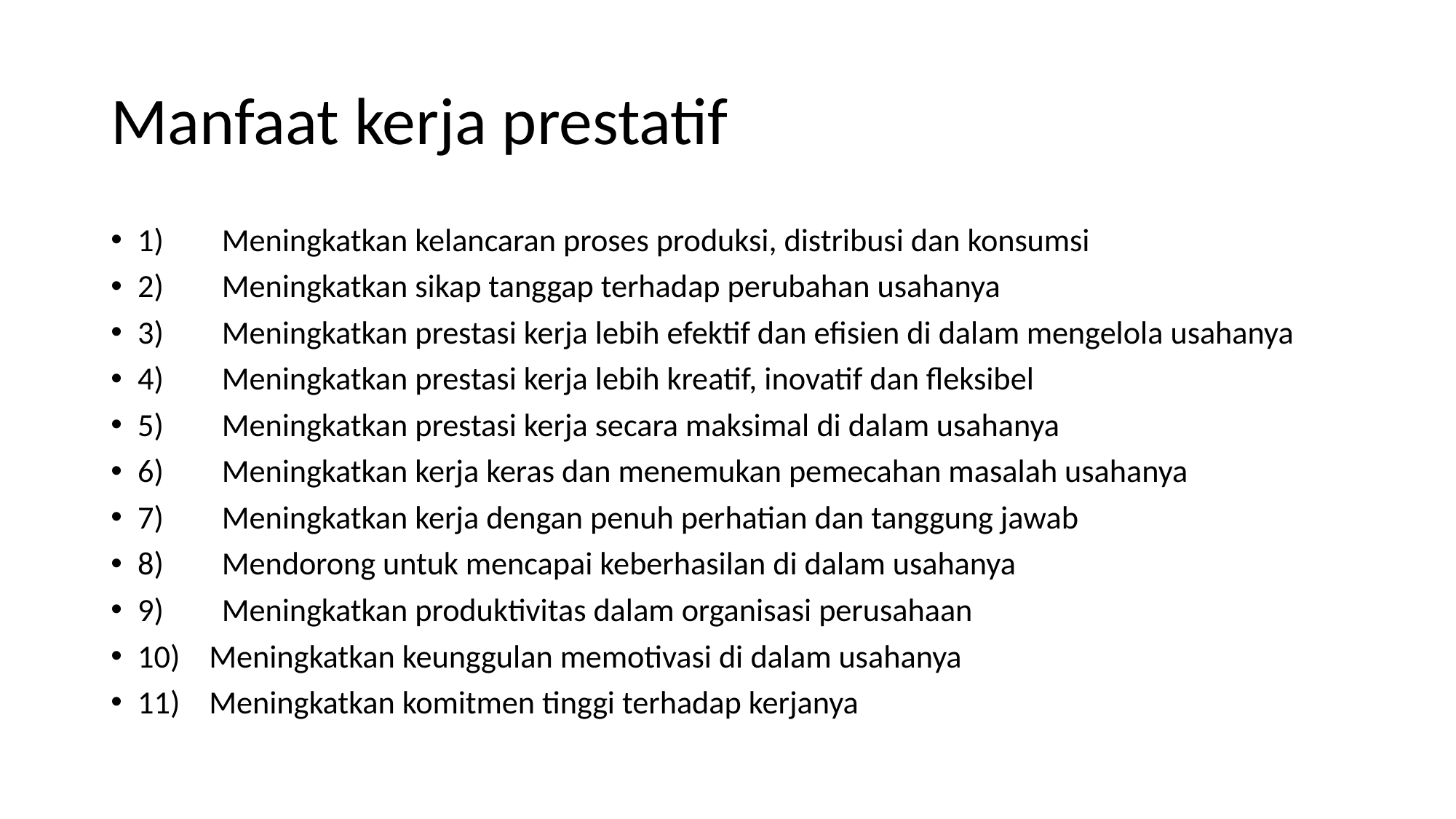

# Manfaat kerja prestatif
1)        Meningkatkan kelancaran proses produksi, distribusi dan konsumsi
2)        Meningkatkan sikap tanggap terhadap perubahan usahanya
3)        Meningkatkan prestasi kerja lebih efektif dan efisien di dalam mengelola usahanya
4)        Meningkatkan prestasi kerja lebih kreatif, inovatif dan fleksibel
5)        Meningkatkan prestasi kerja secara maksimal di dalam usahanya
6)        Meningkatkan kerja keras dan menemukan pemecahan masalah usahanya
7)        Meningkatkan kerja dengan penuh perhatian dan tanggung jawab
8)        Mendorong untuk mencapai keberhasilan di dalam usahanya
9)        Meningkatkan produktivitas dalam organisasi perusahaan
10)    Meningkatkan keunggulan memotivasi di dalam usahanya
11)    Meningkatkan komitmen tinggi terhadap kerjanya